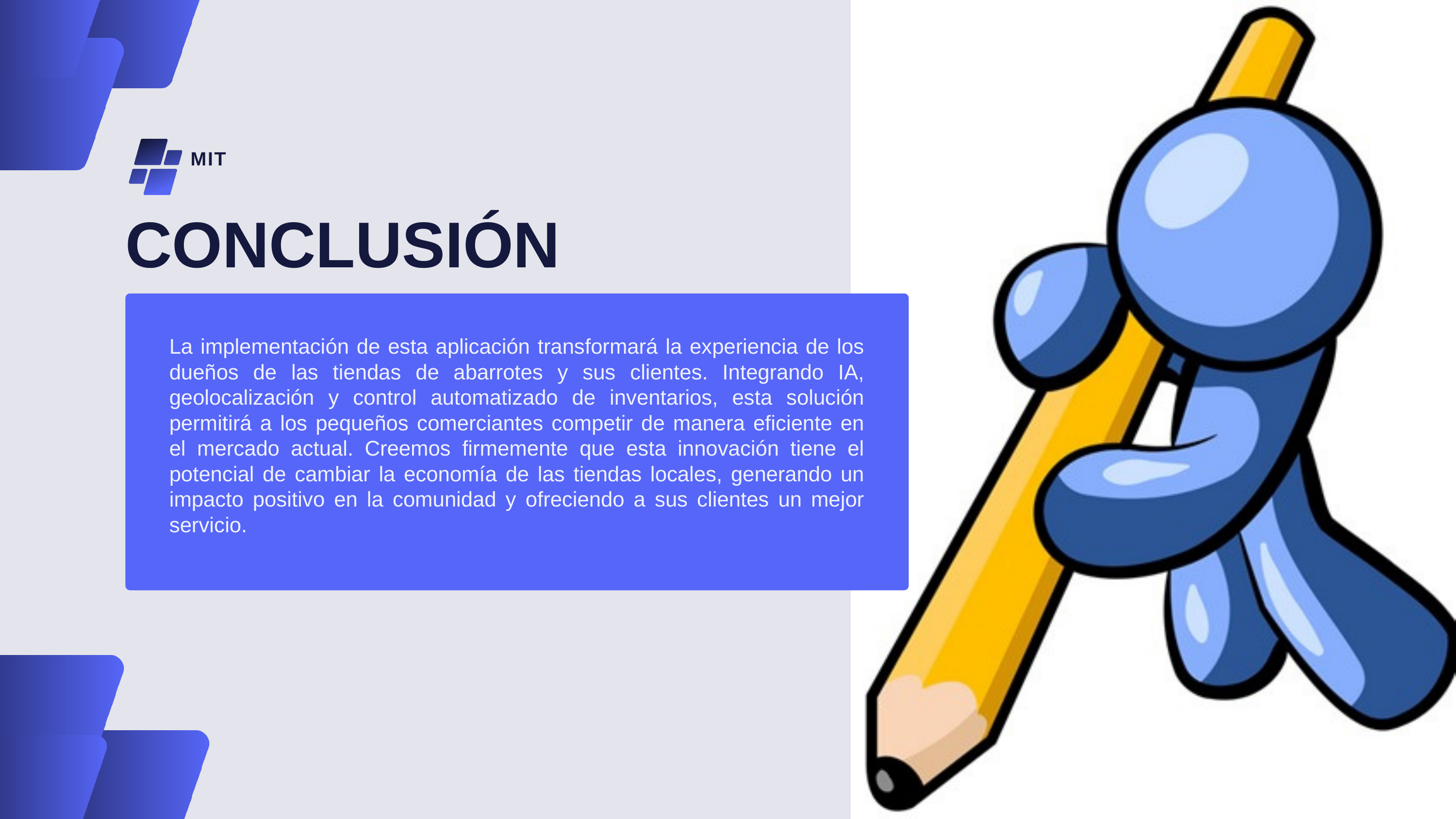

MIT
CONCLUSIÓN

La implementación de esta aplicación transformará la experiencia de los dueños de las tiendas de abarrotes y sus clientes. Integrando IA, geolocalización y control automatizado de inventarios, esta solución permitirá a los pequeños comerciantes competir de manera eficiente en el mercado actual. Creemos firmemente que esta innovación tiene el potencial de cambiar la economía de las tiendas locales, generando un impacto positivo en la comunidad y ofreciendo a sus clientes un mejor servicio.